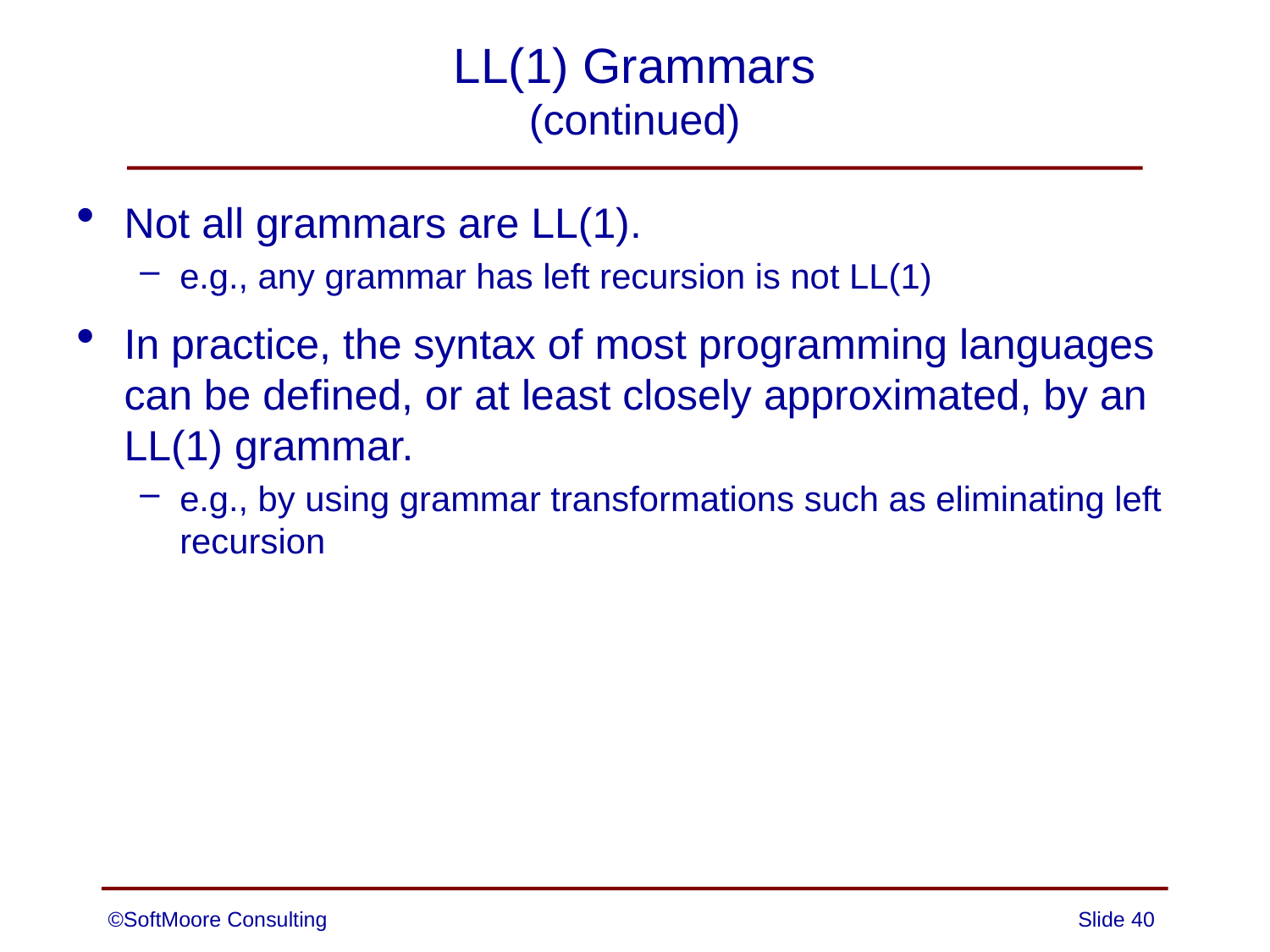

# LL(1) Grammars (continued)
Not all grammars are LL(1).
e.g., any grammar has left recursion is not LL(1)
In practice, the syntax of most programming languages can be defined, or at least closely approximated, by an LL(1) grammar.
e.g., by using grammar transformations such as eliminating left recursion
©SoftMoore Consulting
Slide 40